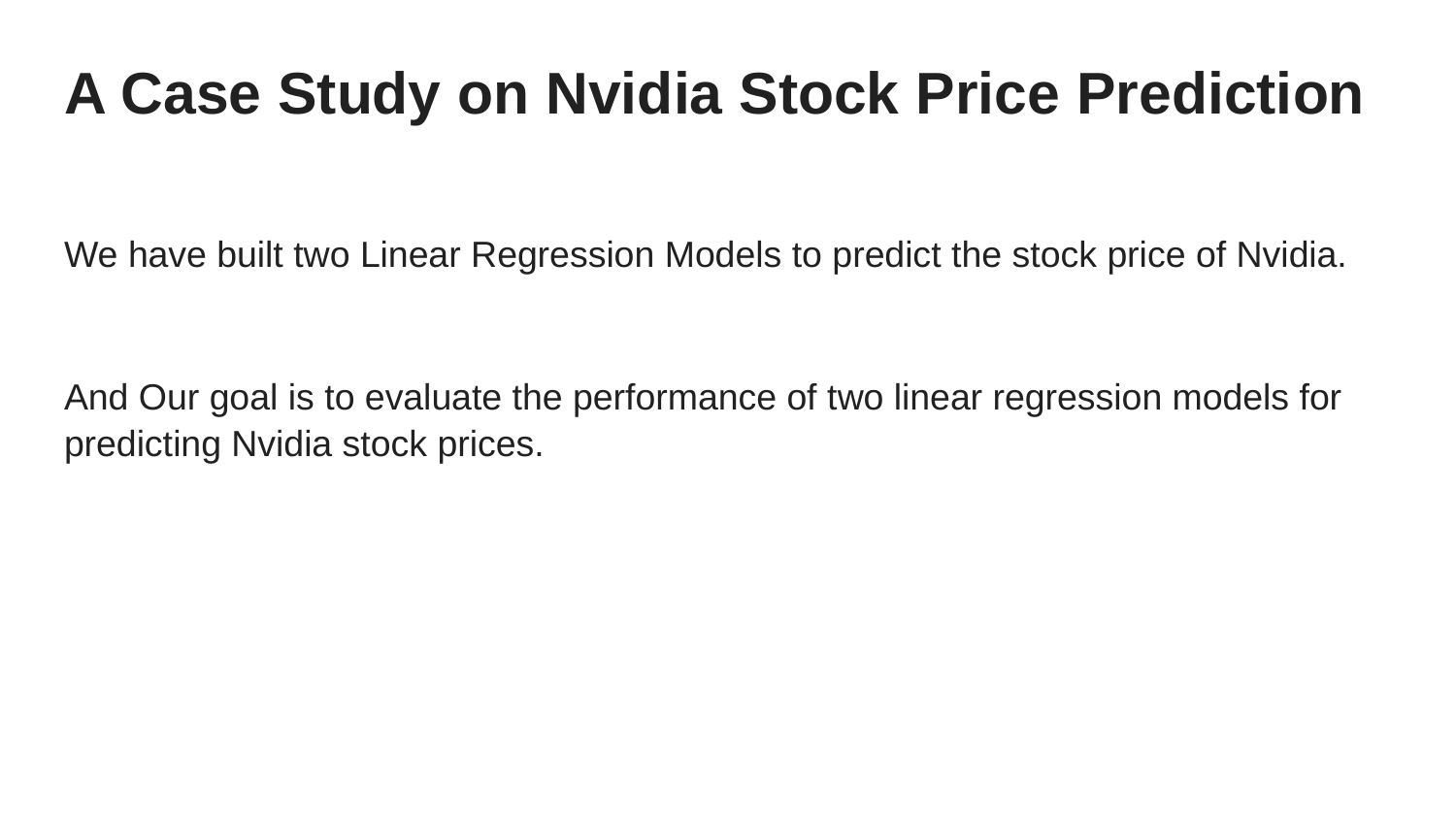

# A Case Study on Nvidia Stock Price Prediction
We have built two Linear Regression Models to predict the stock price of Nvidia.

And Our goal is to evaluate the performance of two linear regression models for predicting Nvidia stock prices.